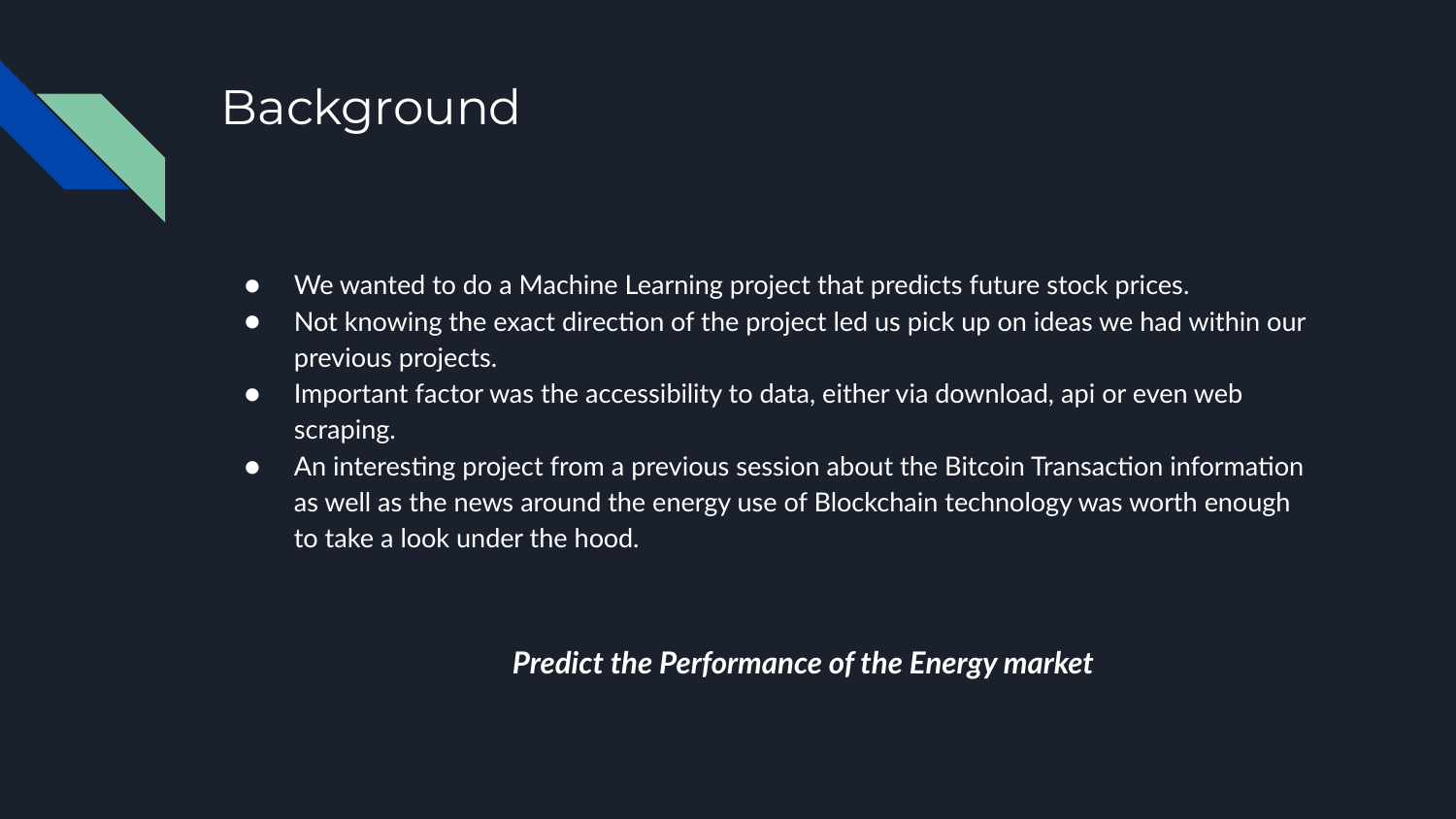

# Background
We wanted to do a Machine Learning project that predicts future stock prices.
Not knowing the exact direction of the project led us pick up on ideas we had within our previous projects.
Important factor was the accessibility to data, either via download, api or even web scraping.
An interesting project from a previous session about the Bitcoin Transaction information as well as the news around the energy use of Blockchain technology was worth enough to take a look under the hood.

Predict the Performance of the Energy market